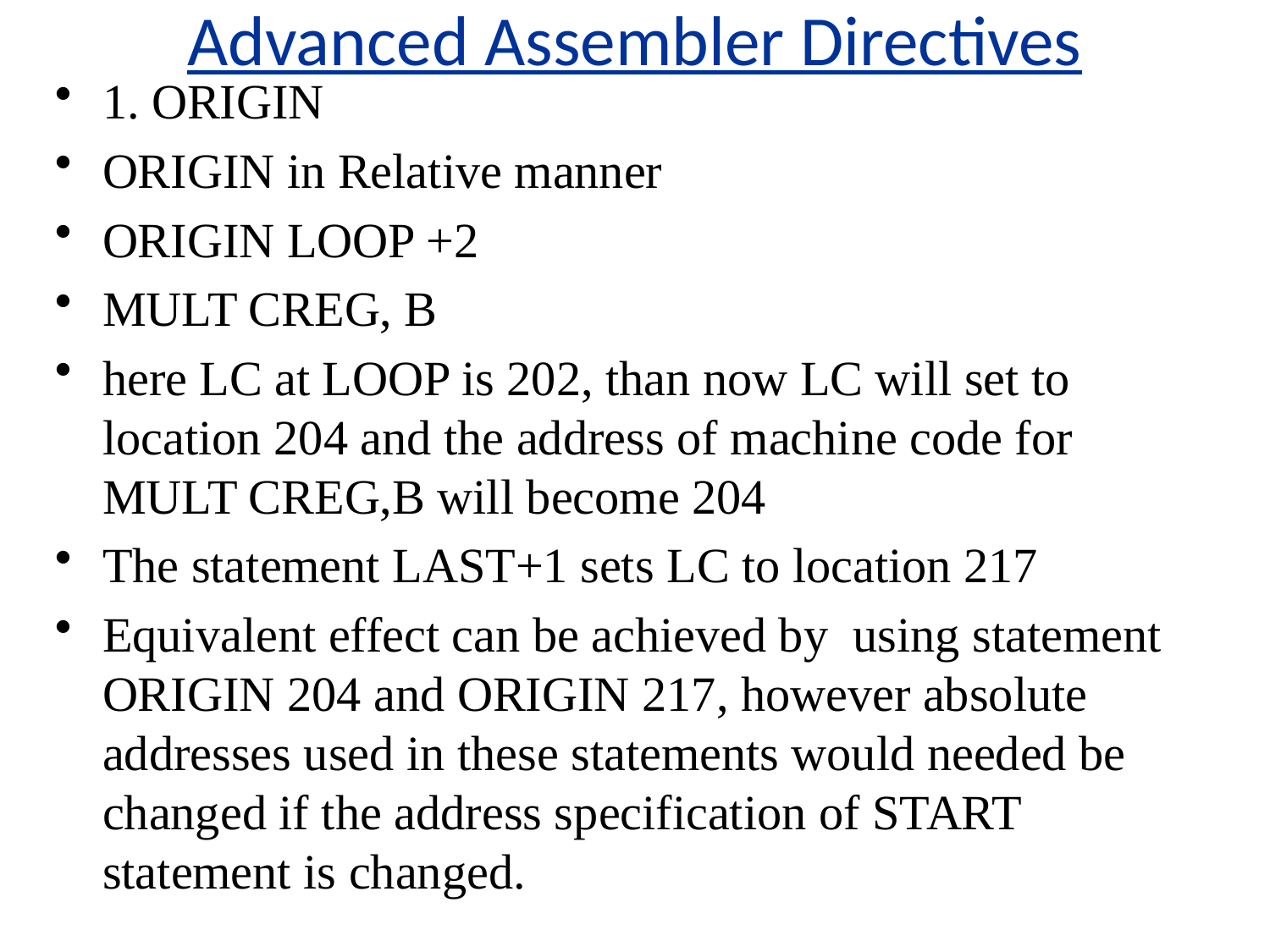

Advanced Assembler Directives
1. ORIGIN
ORIGIN in Relative manner
ORIGIN LOOP +2
MULT CREG, B
here LC at LOOP is 202, than now LC will set to location 204 and the address of machine code for MULT CREG,B will become 204
The statement LAST+1 sets LC to location 217
Equivalent effect can be achieved by  using statement ORIGIN 204 and ORIGIN 217, however absolute addresses used in these statements would needed be changed if the address specification of START statement is changed.